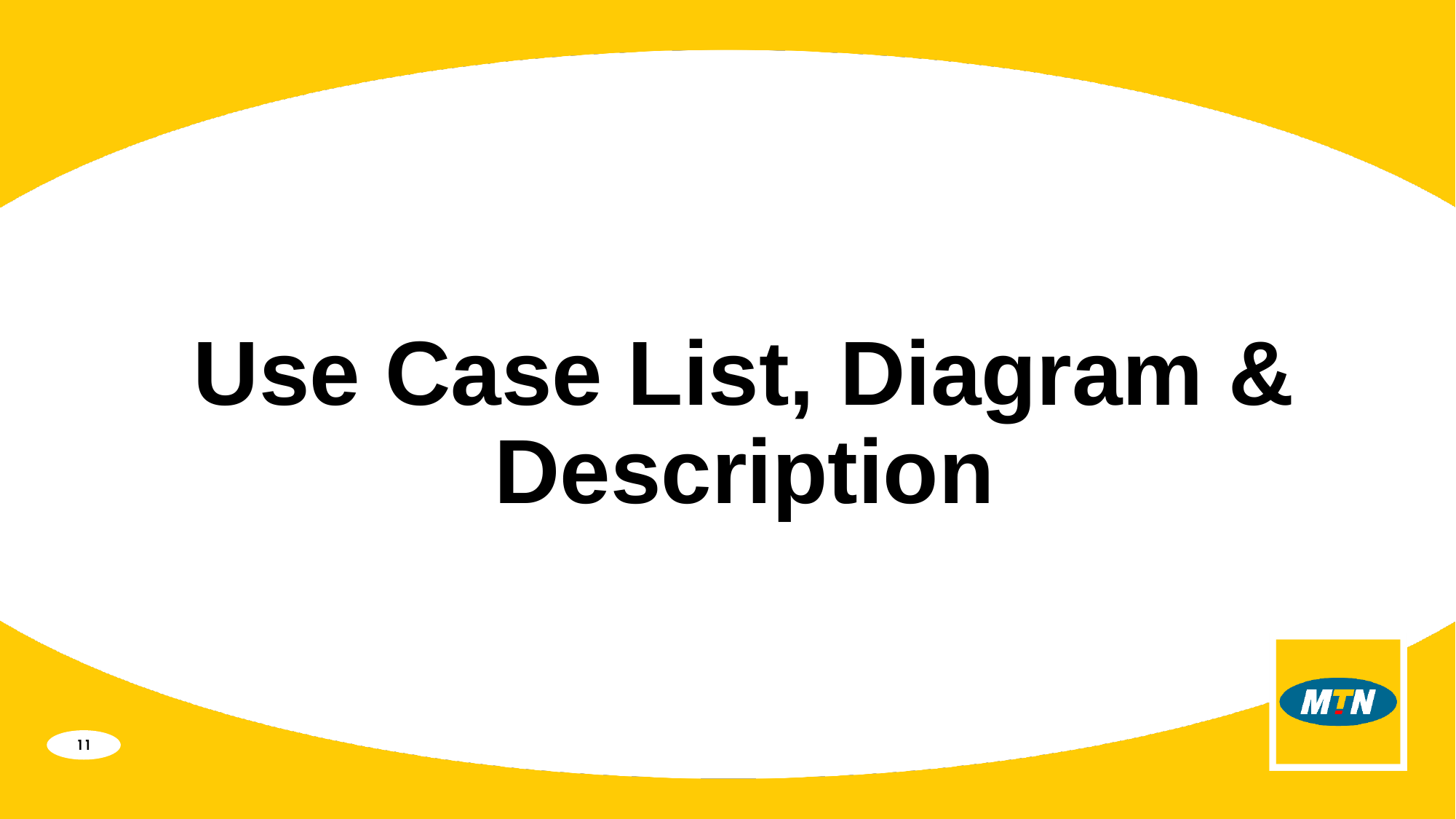

# Use Case List, Diagram & Description